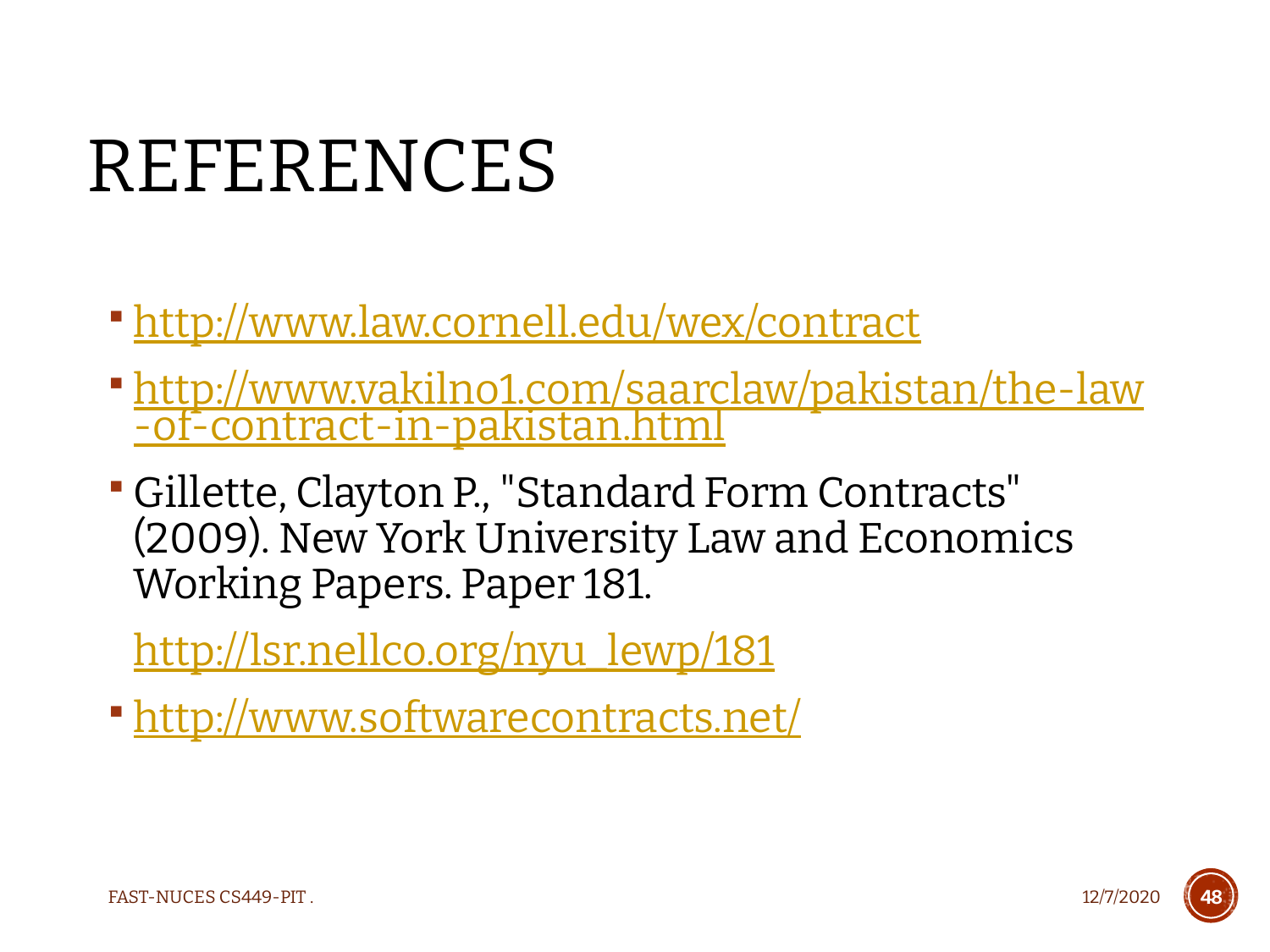

# References
http://www.law.cornell.edu/wex/contract
http://www.vakilno1.com/saarclaw/pakistan/the-law-of-contract-in-pakistan.html
Gillette, Clayton P., "Standard Form Contracts" (2009). New York University Law and Economics Working Papers. Paper 181.
	http://lsr.nellco.org/nyu_lewp/181
http://www.softwarecontracts.net/
FAST-NUCES CS449-PIT .
12/7/2020
48